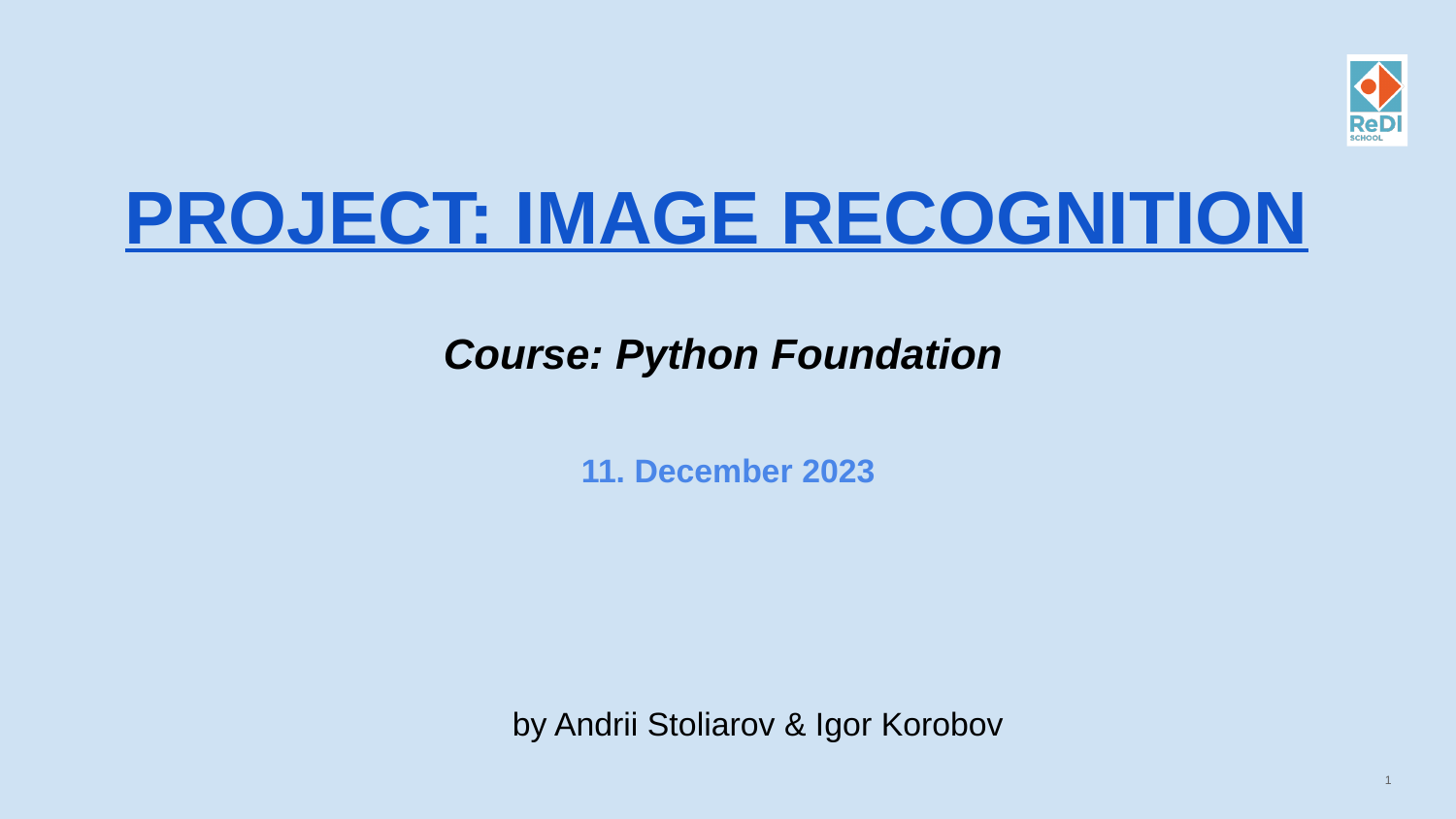

PROJECT: IMAGE RECOGNITION
Course: Python Foundation
11. December 2023
# by Andrii Stoliarov & Igor Korobov
1